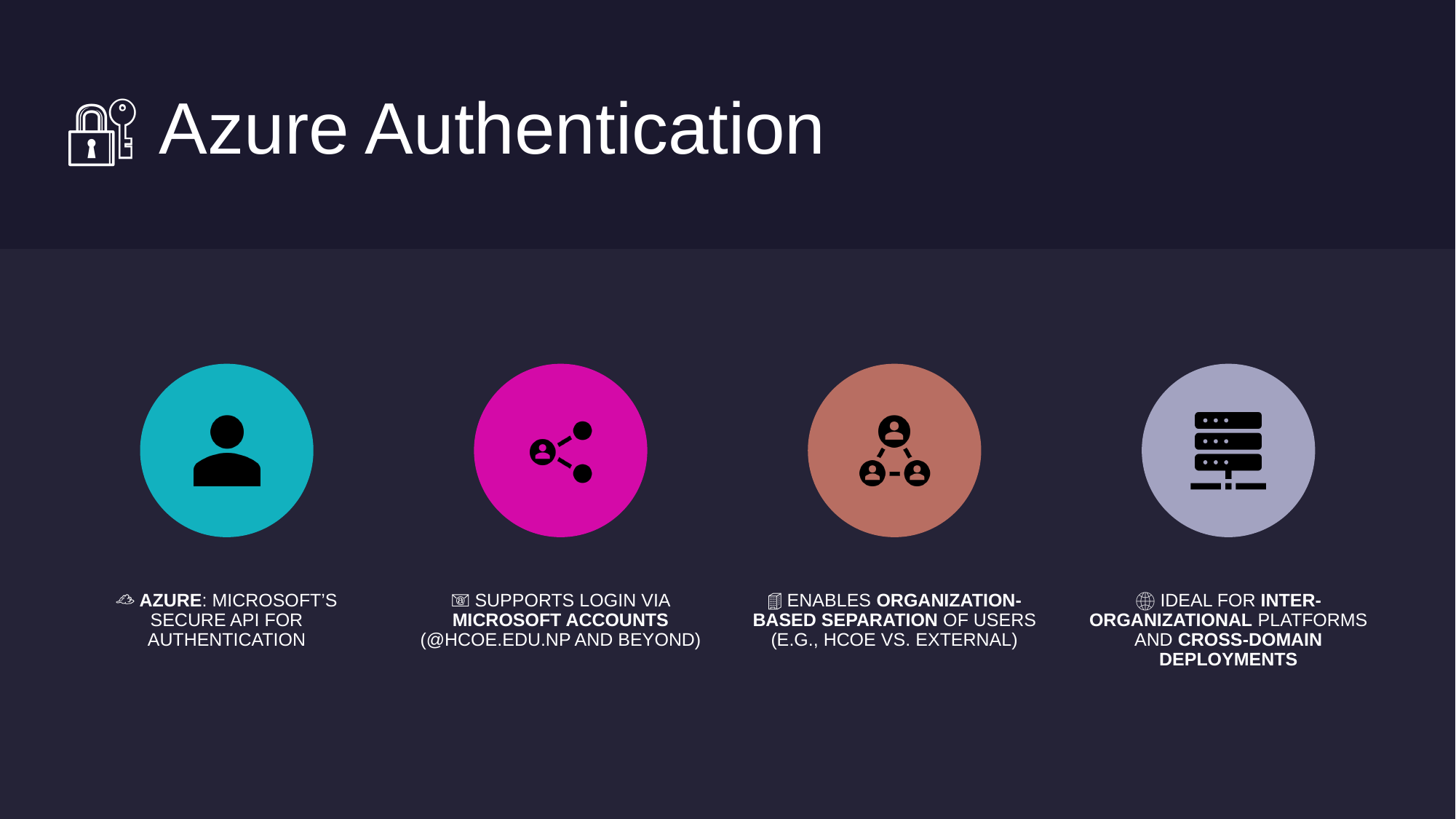

# 🔐 Azure Authentication

☁️ Azure: Microsoft’s secure API for authentication
📧 Supports login via Microsoft accounts (@hcoe.edu.np and beyond)
🏢 Enables organization-based separation of users (e.g., HCOE vs. external)
🌐 Ideal for inter-organizational platforms and cross-domain deployments